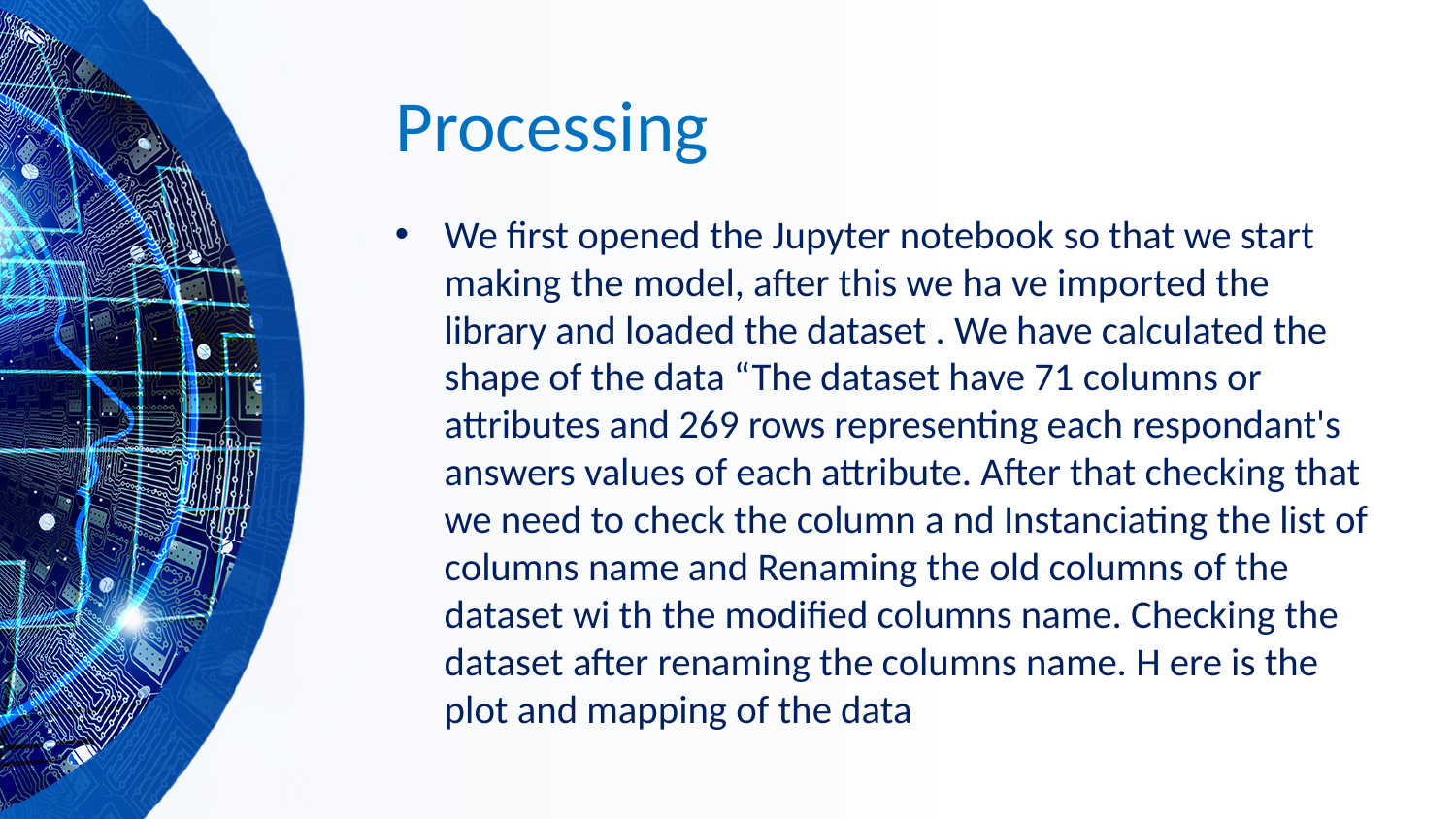

# Processing
We first opened the Jupyter notebook so that we start making the model, after this we ha ve imported the library and loaded the dataset . We have calculated the shape of the data “The dataset have 71 columns or attributes and 269 rows representing each respondant's answers values of each attribute. After that checking that we need to check the column a nd Instanciating the list of columns name and Renaming the old columns of the dataset wi th the modified columns name. Checking the dataset after renaming the columns name. H ere is the plot and mapping of the data